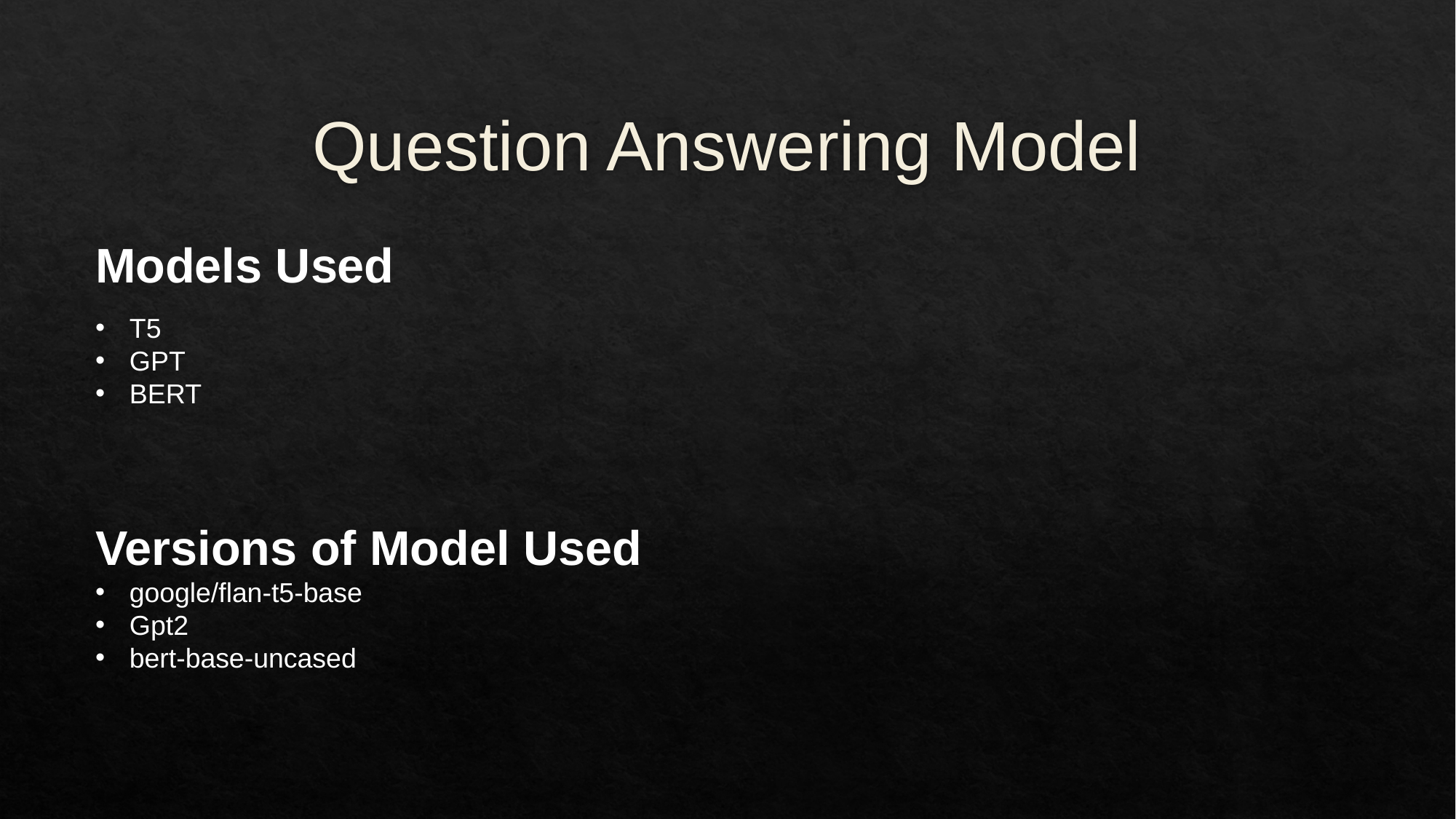

# Question Answering Model
Models Used
T5
GPT
BERT

Versions of Model Used
google/flan-t5-base
Gpt2
bert-base-uncased